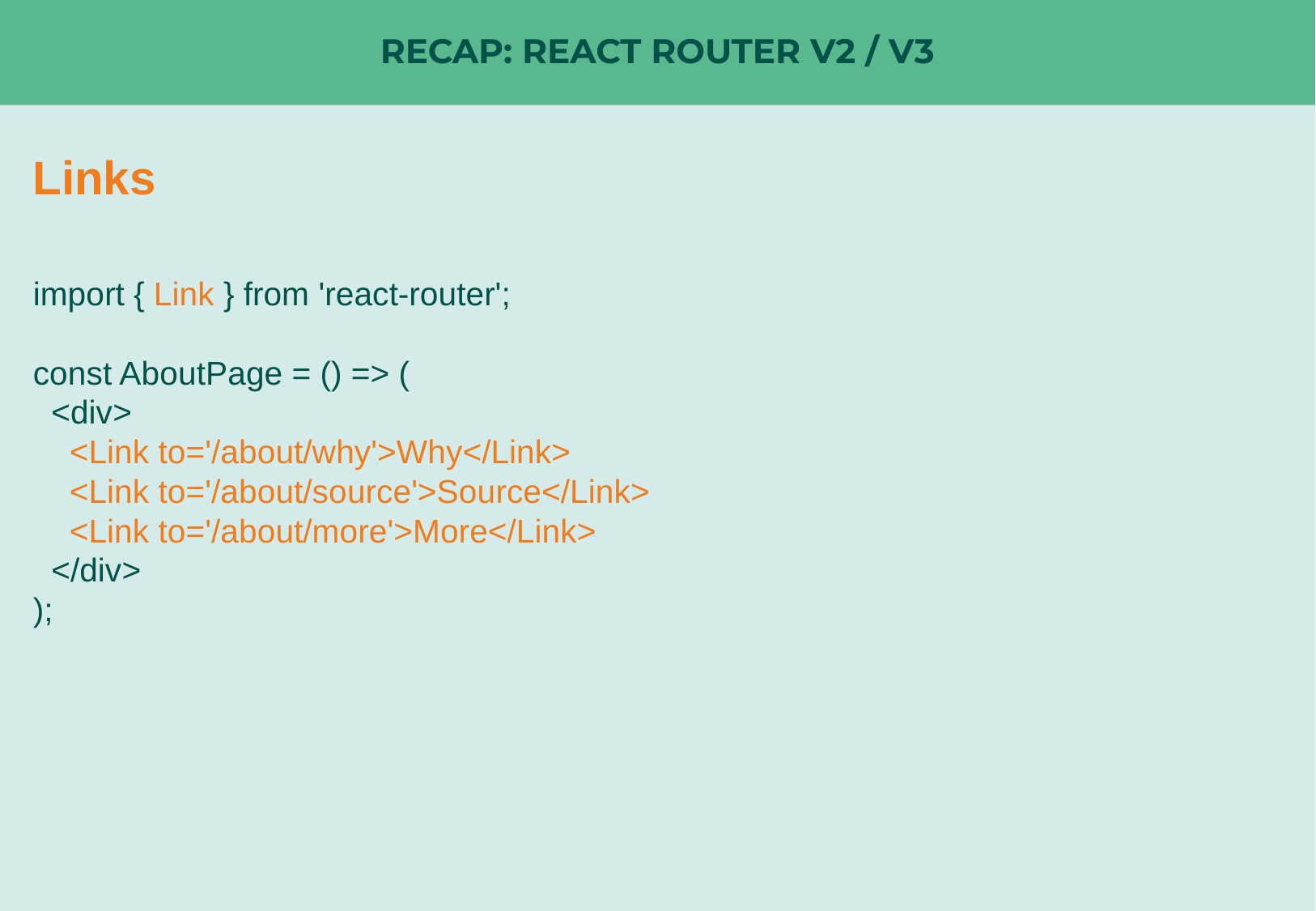

# Recap: React Router v2 / v3
Links
import { Link } from 'react-router';

const AboutPage = () => (
  <div>
    <Link to='/about/why'>Why</Link>
    <Link to='/about/source'>Source</Link>
    <Link to='/about/more'>More</Link>
  </div>
);